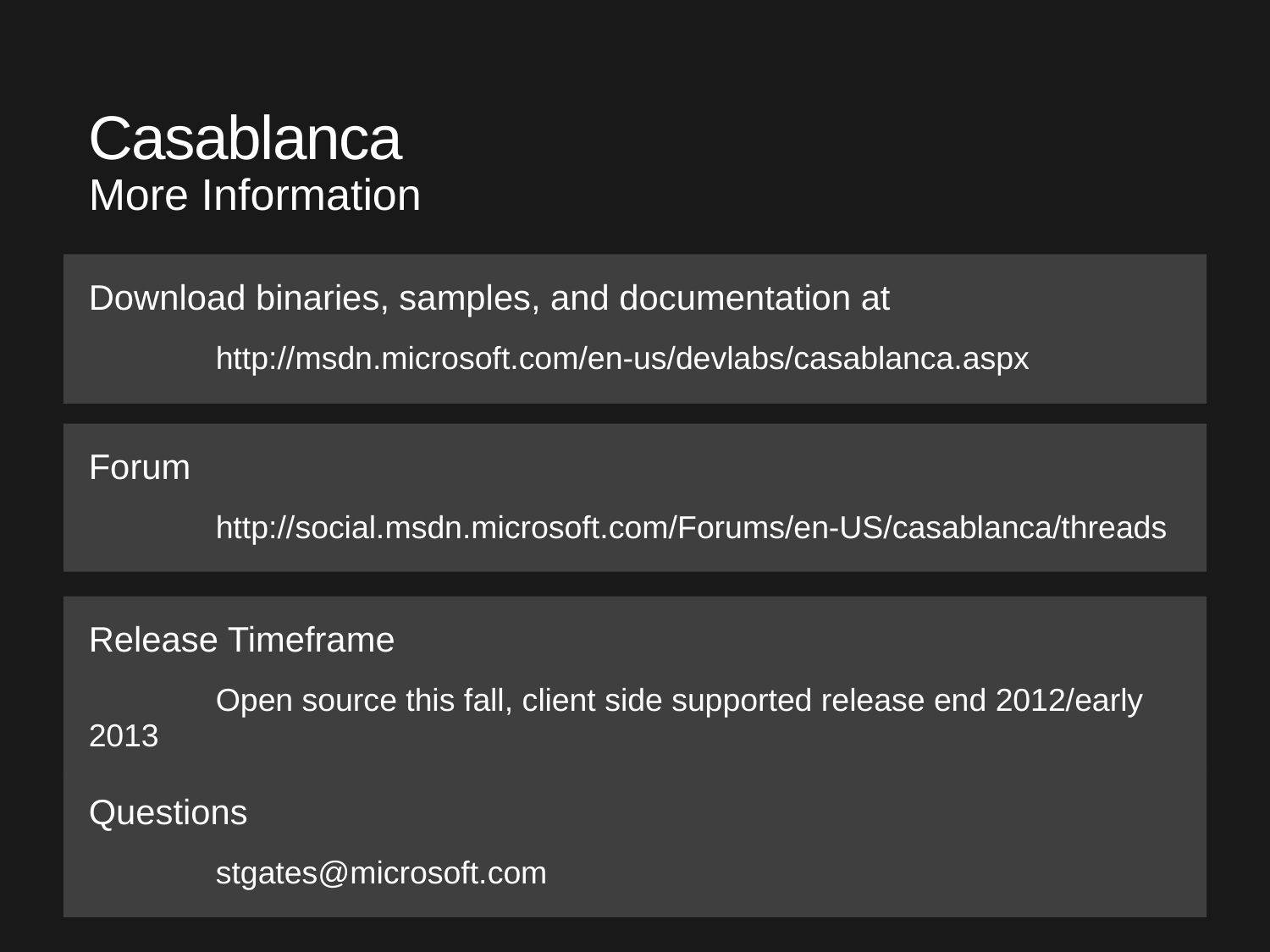

# Casablanca
More Information
Download binaries, samples, and documentation at
	http://msdn.microsoft.com/en-us/devlabs/casablanca.aspx
Forum
	http://social.msdn.microsoft.com/Forums/en-US/casablanca/threads
Release Timeframe
	Open source this fall, client side supported release end 2012/early 2013
Questions
	stgates@microsoft.com